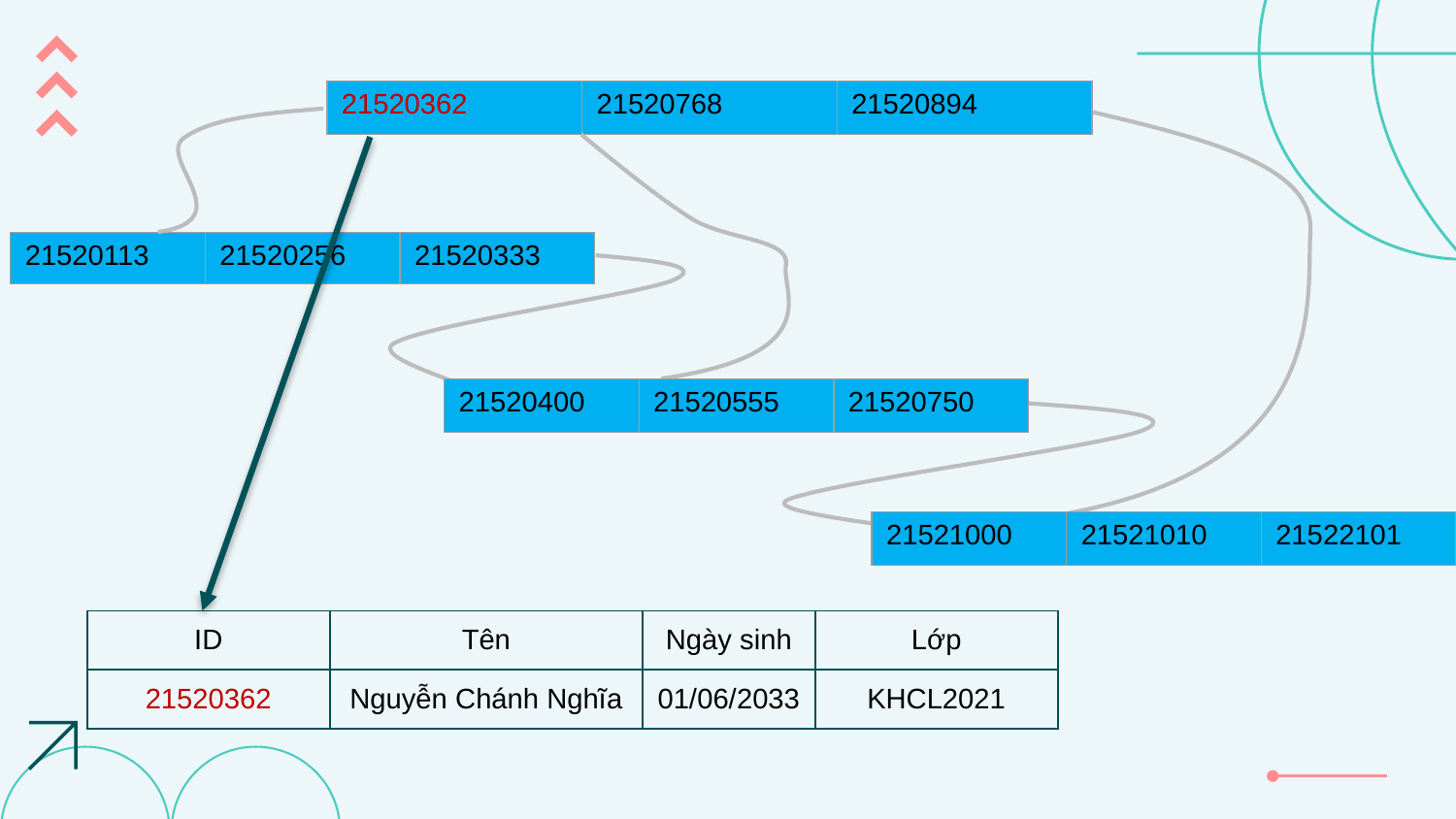

| 21520362 | 21520768 | 21520894 |
| --- | --- | --- |

| 21520113 | 21520256 | 21520333 |
| --- | --- | --- |

| 21520400 | 21520555 | 21520750 |
| --- | --- | --- |

| 21521000 | 21521010 | 21522101 |
| --- | --- | --- |
| ID | Tên | Ngày sinh | Lớp |
| --- | --- | --- | --- |
| 21520362 | Nguyễn Chánh Nghĩa | 01/06/2033 | KHCL2021 |